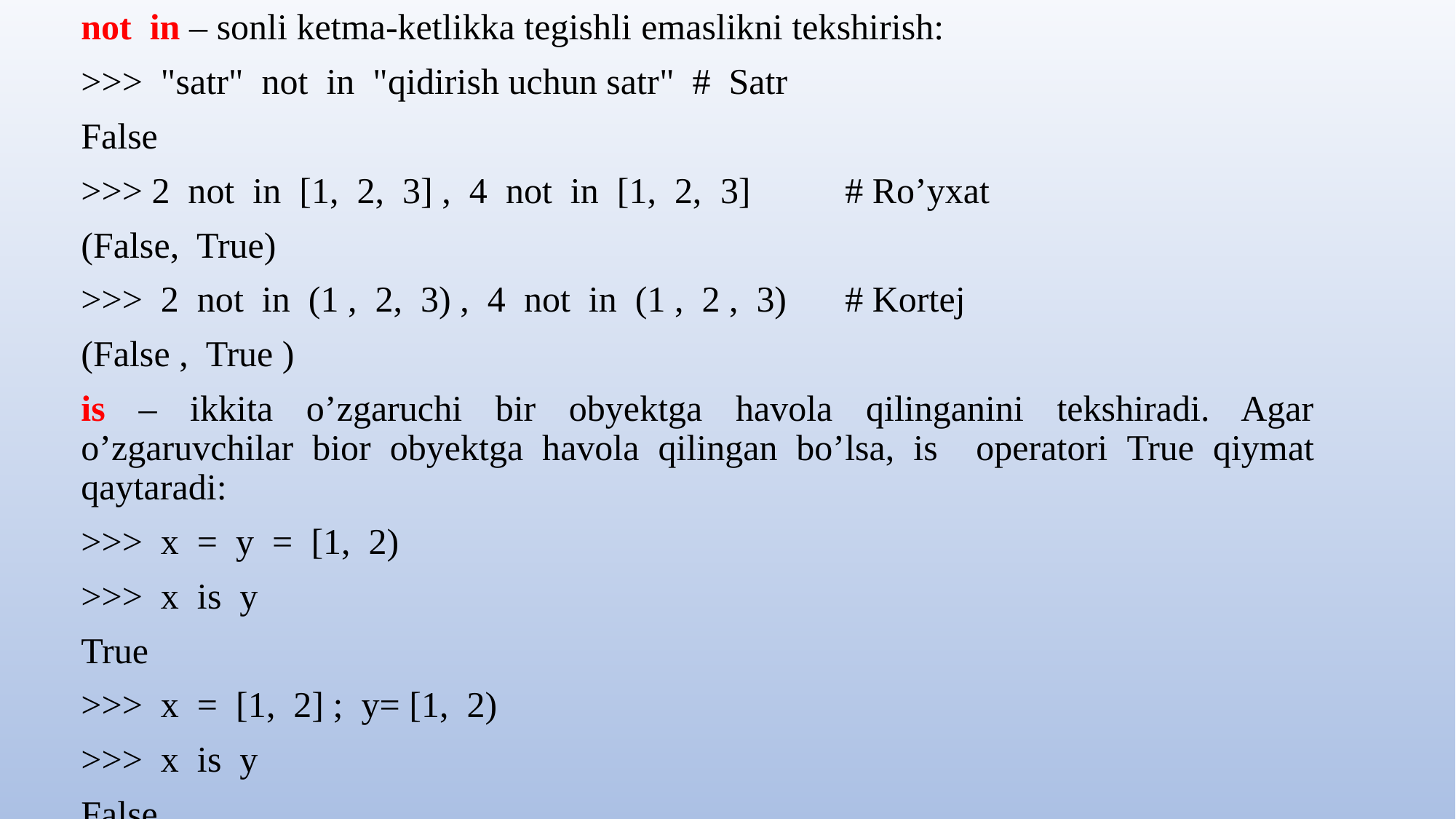

not  in – sonli ketma-ketlikka tegishli emaslikni tekshirish:
>>>  "satr"  not  in  "qidirish uchun satr"  #  Satr
False
>>> 2  not  in  [1,  2,  3] ,  4  not  in  [1,  2,  3]  	# Ro’yxat
(False,  True)
>>>  2  not  in  (1 ,  2,  3) ,  4  not  in  (1 ,  2 ,  3)  	# Kortej
(False ,  True )
is – ikkita o’zgaruchi bir obyektga havola qilinganini tekshiradi. Agar o’zgaruvchilar bior obyektga havola qilingan bo’lsa, is  operatori True qiymat qaytaradi:
>>>  х  =  у  =  [1,  2)
>>>  х  is  у
True
>>>  х  =  [1,  2] ;  у= [1,  2)
>>>  х  is  у
False